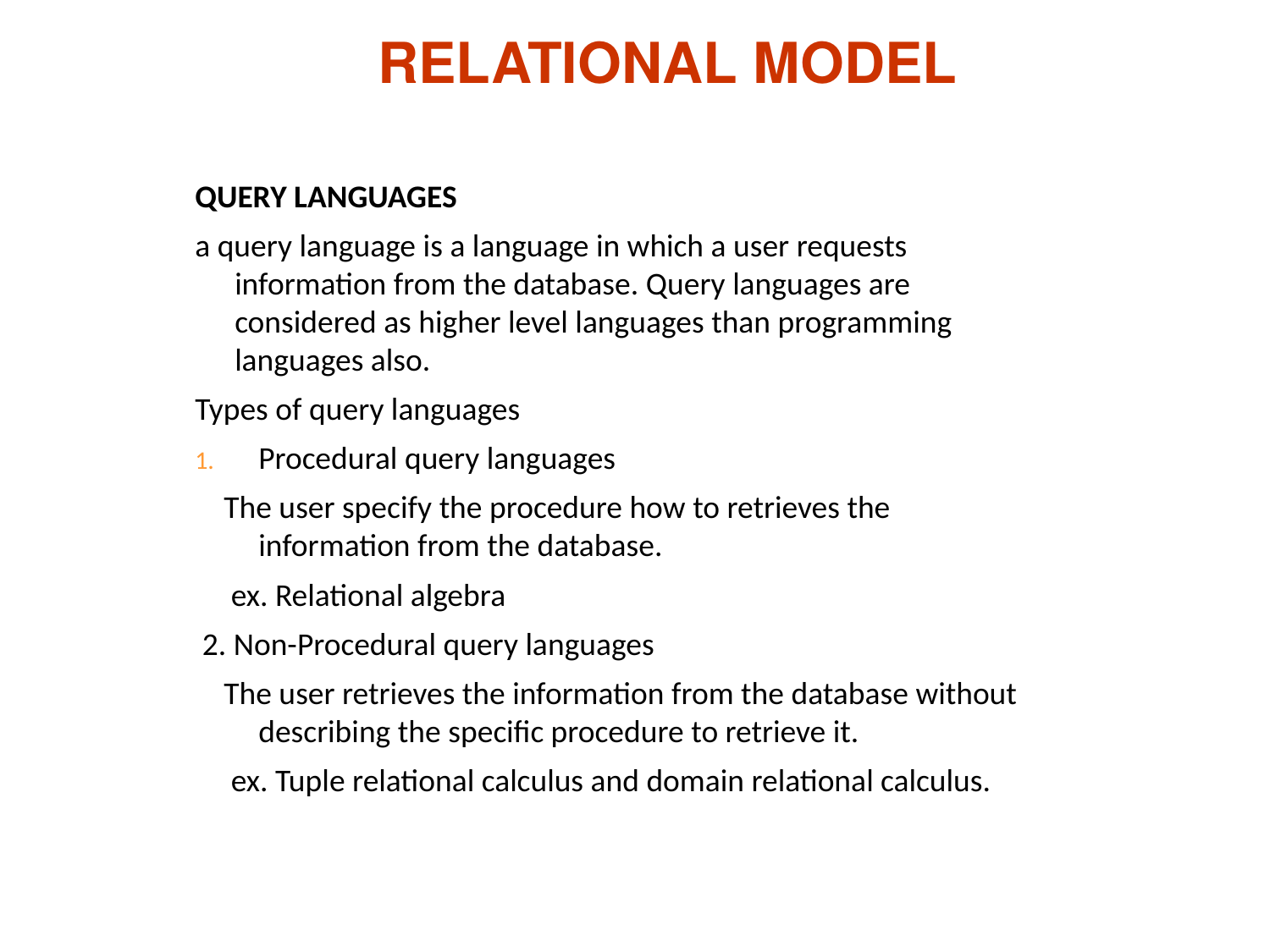

# RELATIONAL MODEL
QUERY LANGUAGES
a query language is a language in which a user requests information from the database. Query languages are considered as higher level languages than programming languages also.
Types of query languages
Procedural query languages
    The user specify the procedure how to retrieves the information from the database.
     ex. Relational algebra
 2. Non-Procedural query languages
    The user retrieves the information from the database without describing the specific procedure to retrieve it.
     ex. Tuple relational calculus and domain relational calculus.